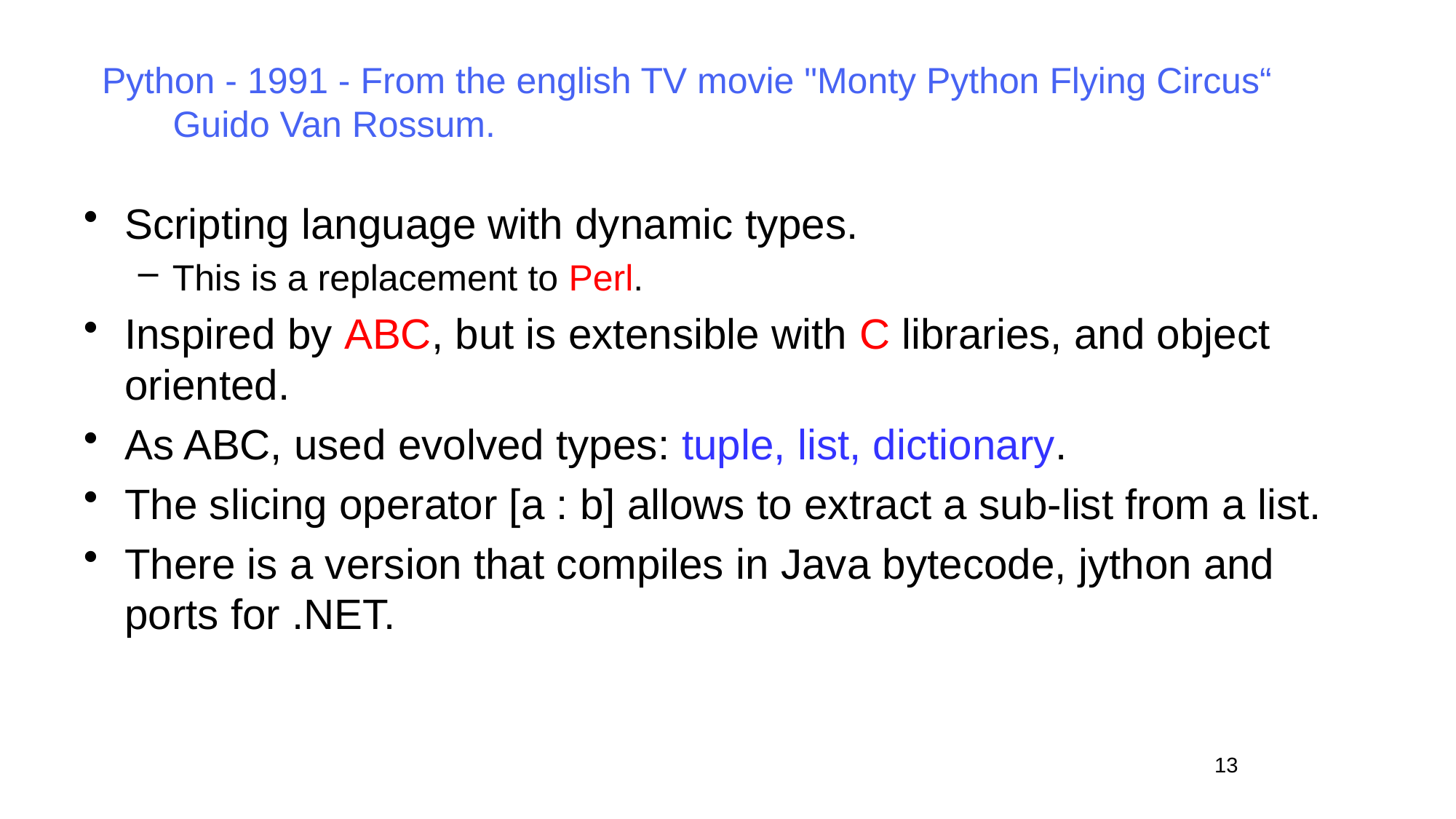

# Python - 1991 - From the english TV movie "Monty Python Flying Circus“             Guido Van Rossum.
Scripting language with dynamic types.
This is a replacement to Perl.
Inspired by ABC, but is extensible with C libraries, and object oriented.
As ABC, used evolved types: tuple, list, dictionary.
The slicing operator [a : b] allows to extract a sub-list from a list.
There is a version that compiles in Java bytecode, jython and ports for .NET.
13